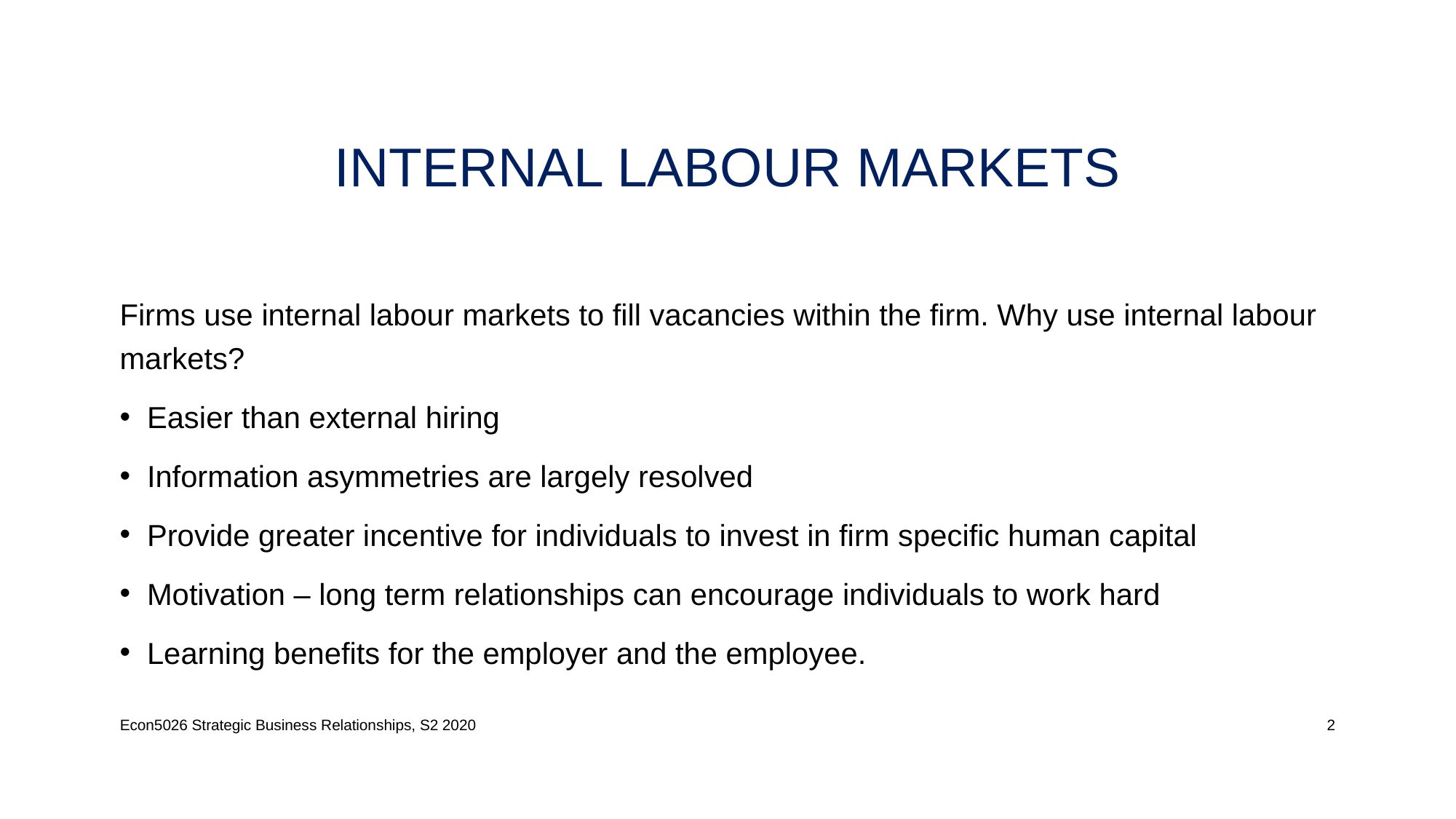

# Internal Labour Markets
Firms use internal labour markets to fill vacancies within the firm. Why use internal labour markets?
Easier than external hiring
Information asymmetries are largely resolved
Provide greater incentive for individuals to invest in firm specific human capital
Motivation – long term relationships can encourage individuals to work hard
Learning benefits for the employer and the employee.

Econ5026 Strategic Business Relationships, S2 2020
2